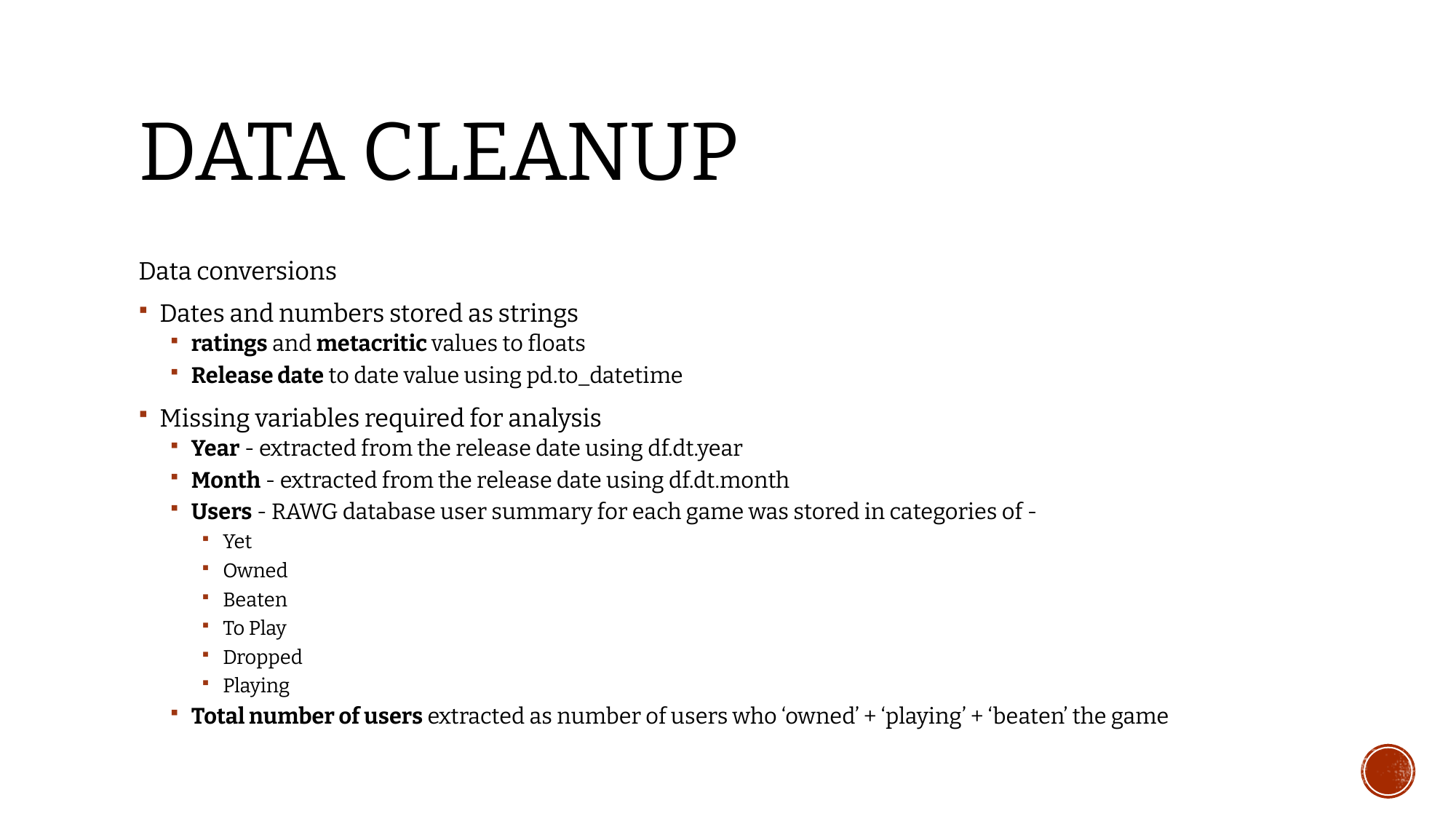

# Data cleanup
Data conversions
Dates and numbers stored as strings
ratings and metacritic values to floats
Release date to date value using pd.to_datetime
Missing variables required for analysis
Year - extracted from the release date using df.dt.year
Month - extracted from the release date using df.dt.month
Users - RAWG database user summary for each game was stored in categories of -
Yet
Owned
Beaten
To Play
Dropped
Playing
Total number of users extracted as number of users who ‘owned’ + ‘playing’ + ‘beaten’ the game